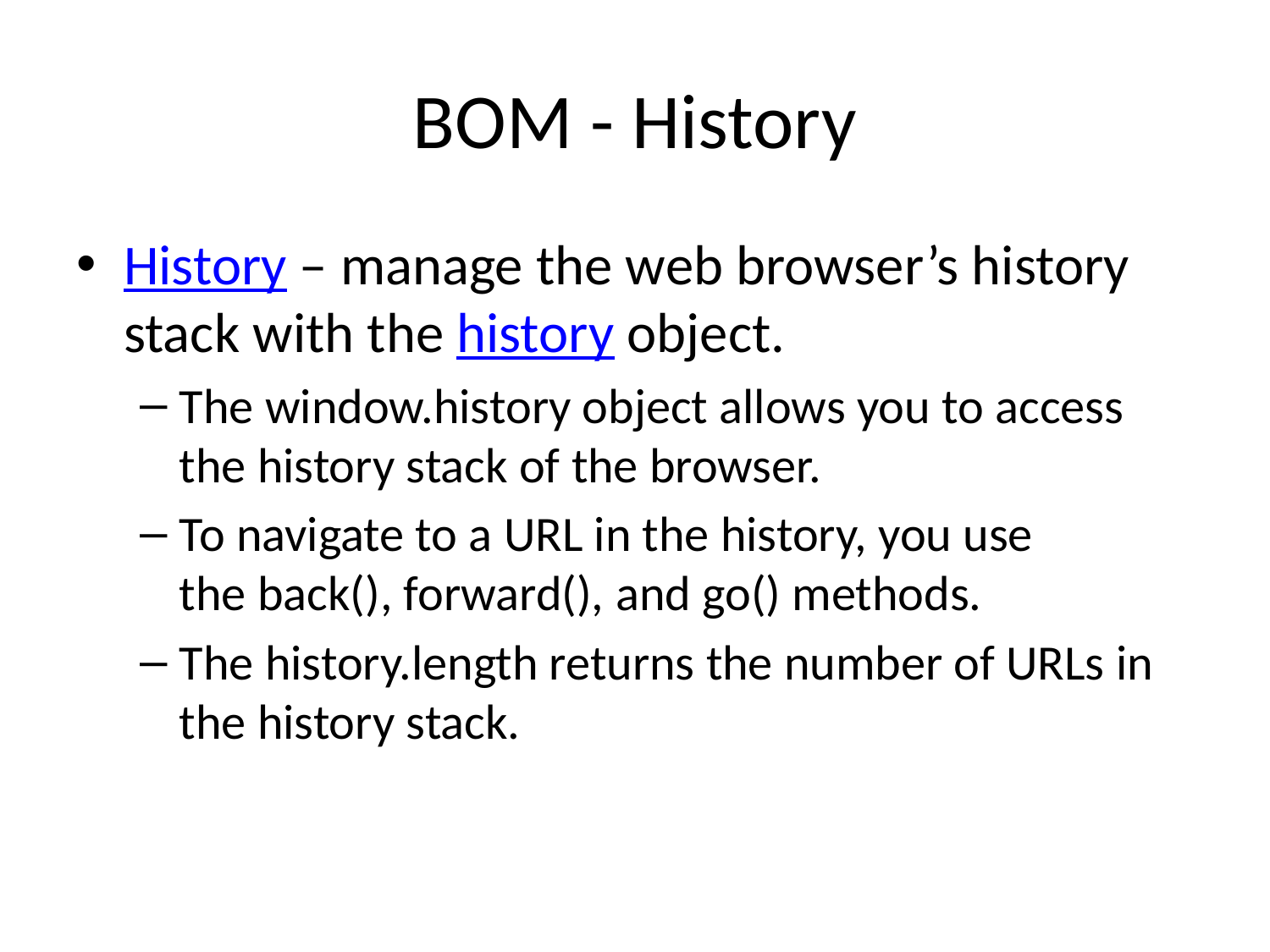

# BOM - History
History – manage the web browser’s history stack with the history object.
The window.history object allows you to access the history stack of the browser.
To navigate to a URL in the history, you use the back(), forward(), and go() methods.
The history.length returns the number of URLs in the history stack.